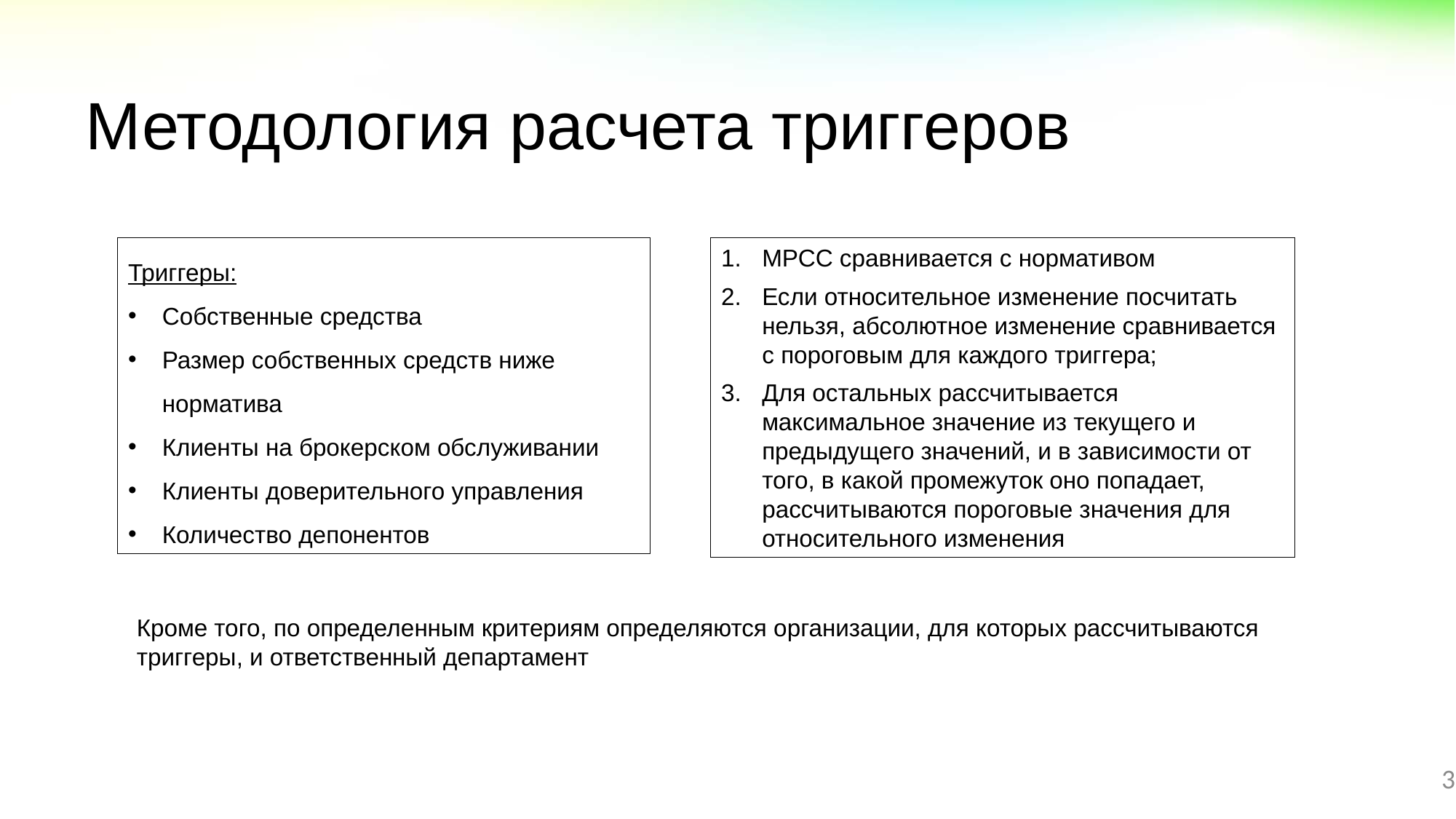

# Методология расчета триггеров

Триггеры:
Собственные средства
Размер собственных средств ниже норматива
Клиенты на брокерском обслуживании
Клиенты доверительного управления
Количество депонентов
МРСС сравнивается с нормативом
Если относительное изменение посчитать нельзя, абсолютное изменение сравнивается с пороговым для каждого триггера;
Для остальных рассчитывается максимальное значение из текущего и предыдущего значений, и в зависимости от того, в какой промежуток оно попадает, рассчитываются пороговые значения для относительного изменения
Кроме того, по определенным критериям определяются организации, для которых рассчитываются триггеры, и ответственный департамент
3